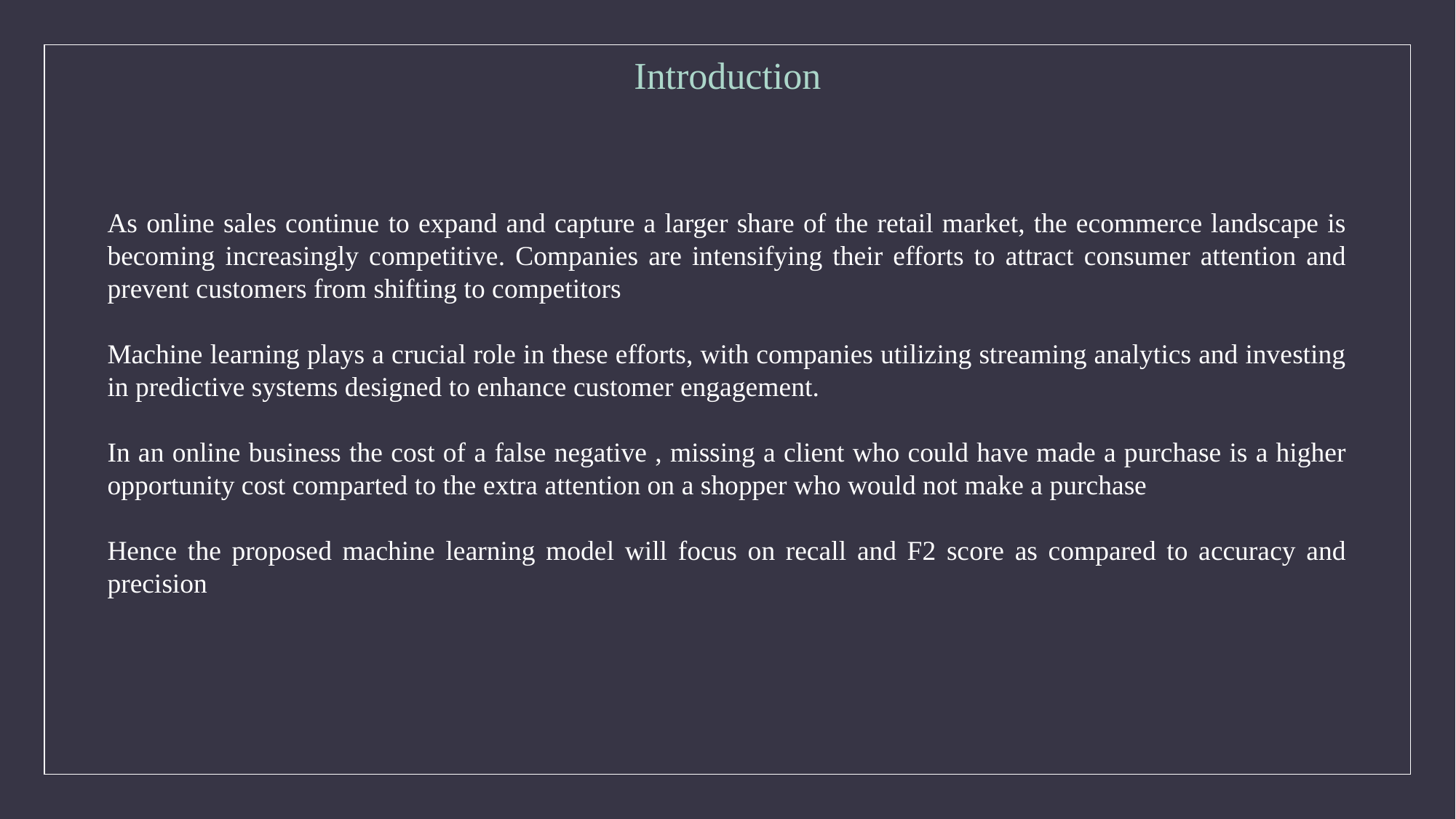

# Introduction
As online sales continue to expand and capture a larger share of the retail market, the ecommerce landscape is becoming increasingly competitive. Companies are intensifying their efforts to attract consumer attention and prevent customers from shifting to competitors

Machine learning plays a crucial role in these efforts, with companies utilizing streaming analytics and investing in predictive systems designed to enhance customer engagement.

In an online business the cost of a false negative , missing a client who could have made a purchase is a higher opportunity cost comparted to the extra attention on a shopper who would not make a purchase

Hence the proposed machine learning model will focus on recall and F2 score as compared to accuracy and precision